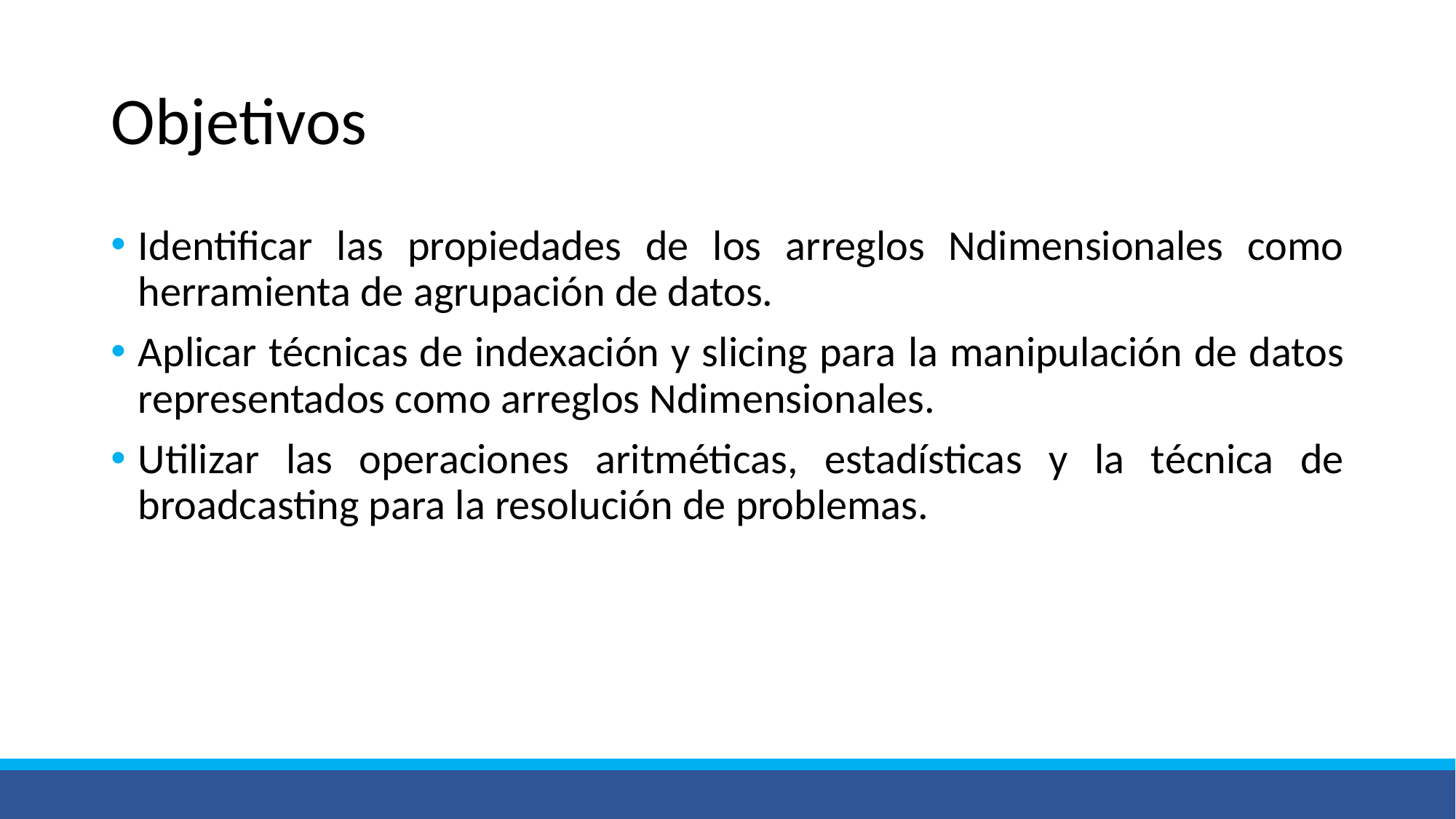

# Objetivos
Identificar las propiedades de los arreglos Ndimensionales como herramienta de agrupación de datos.
Aplicar técnicas de indexación y slicing para la manipulación de datos representados como arreglos Ndimensionales.
Utilizar las operaciones aritméticas, estadísticas y la técnica de broadcasting para la resolución de problemas.